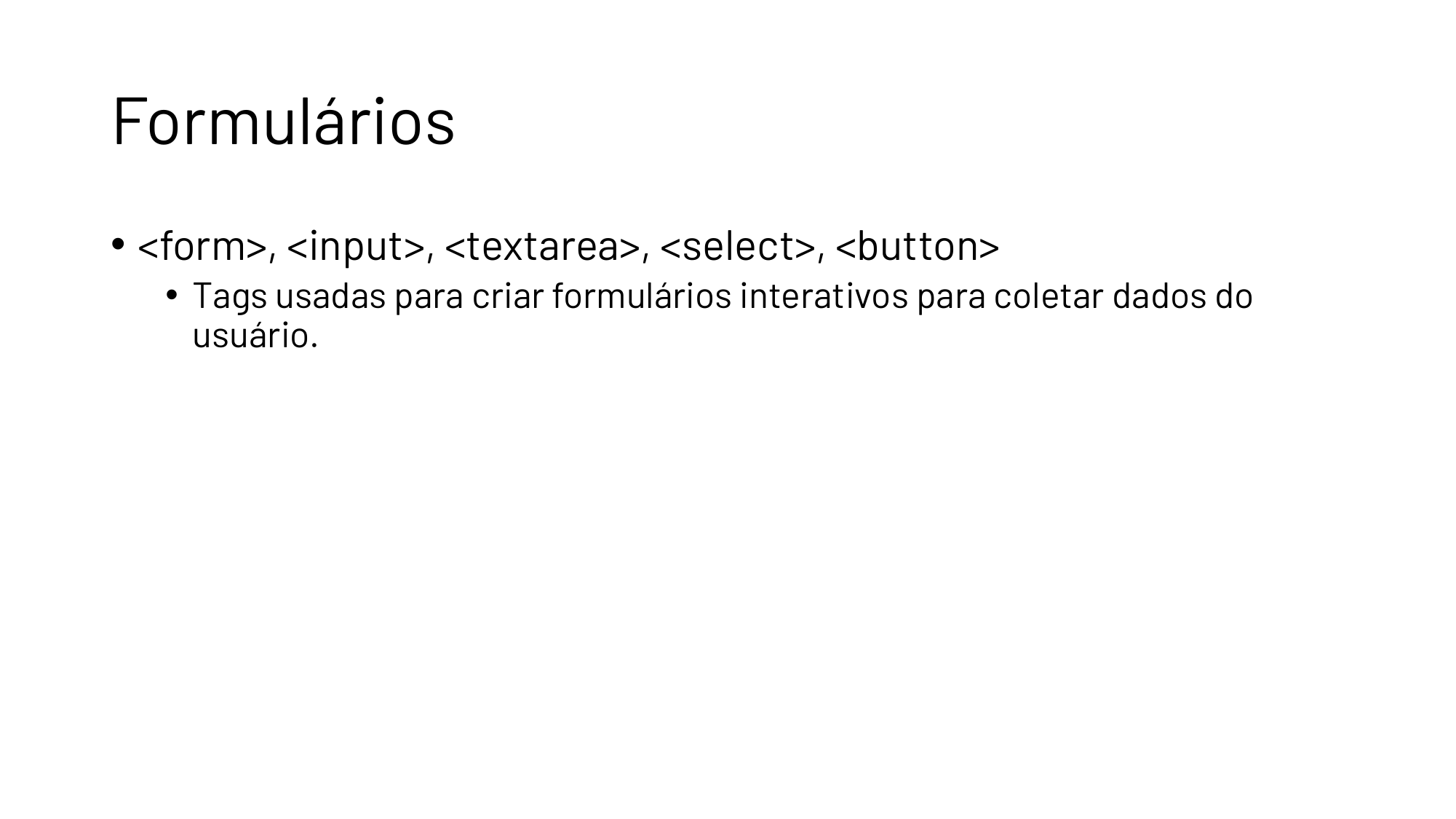

# Formulários
<form>, <input>, <textarea>, <select>, <button>
Tags usadas para criar formulários interativos para coletar dados do usuário.